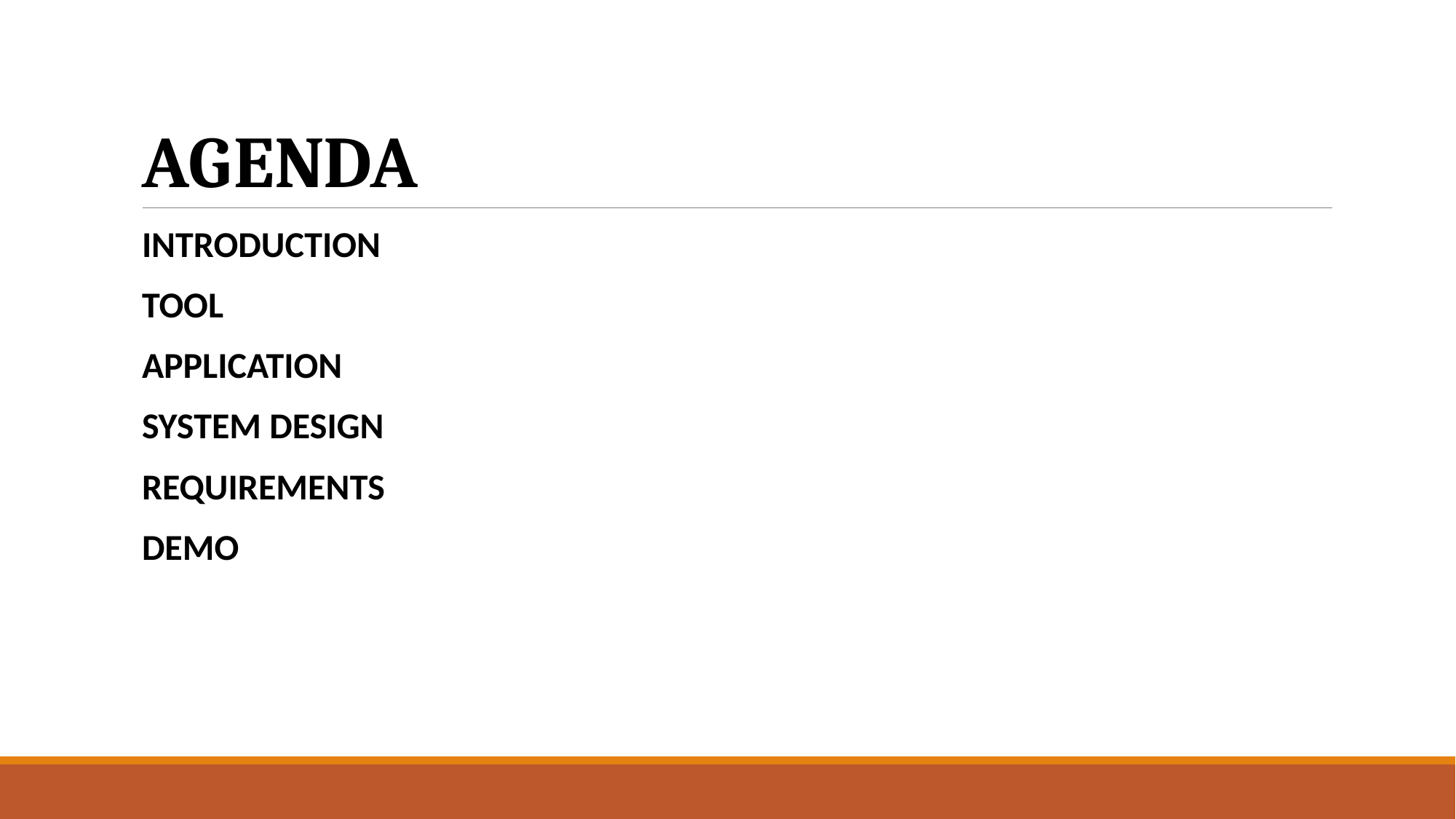

# AGENDA
INTRODUCTION
TOOL
APPLICATION
SYSTEM DESIGN
REQUIREMENTS
DEMO